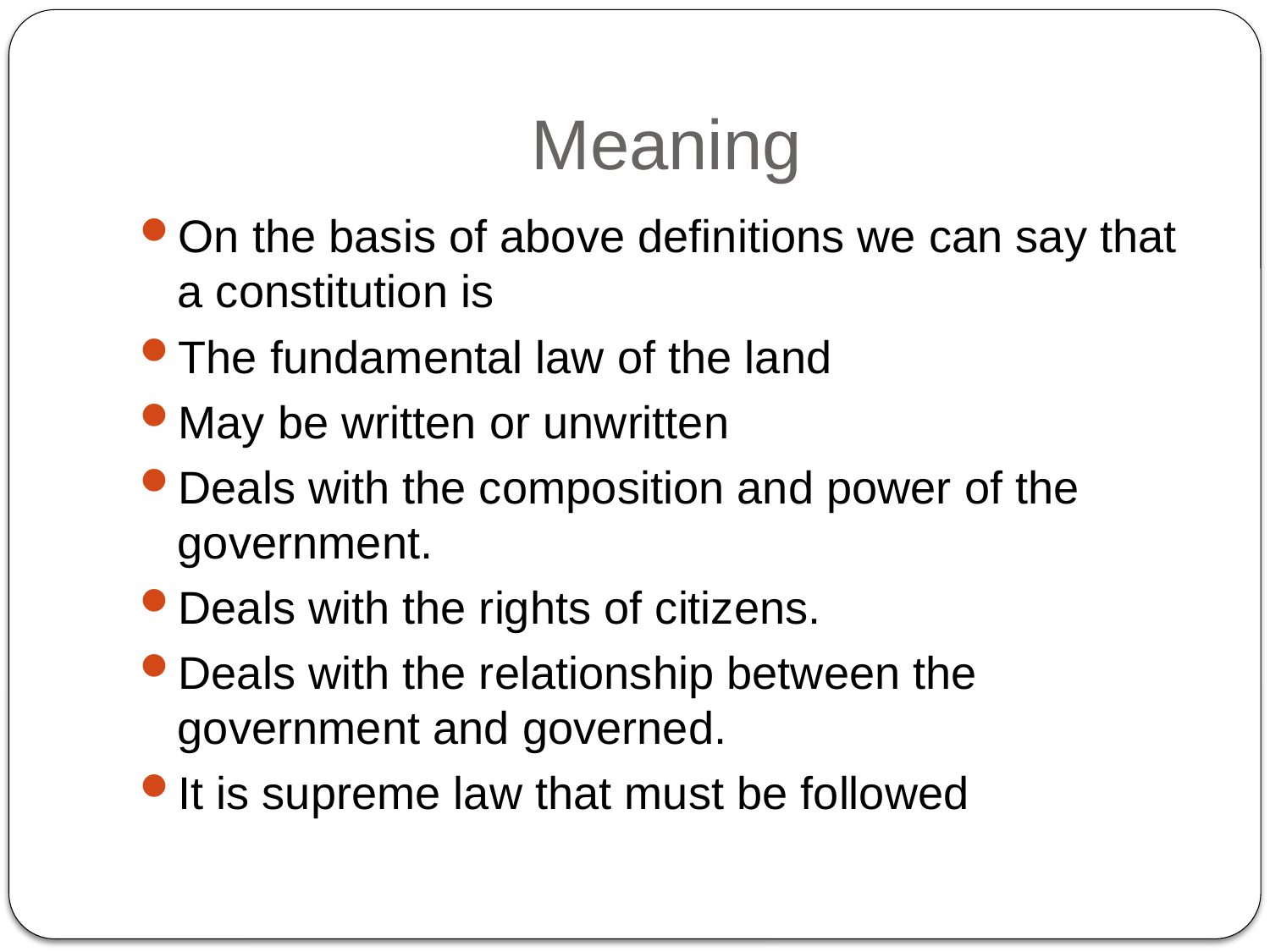

# Meaning
On the basis of above definitions we can say that a constitution is
The fundamental law of the land
May be written or unwritten
Deals with the composition and power of the government.
Deals with the rights of citizens.
Deals with the relationship between the government and governed.
It is supreme law that must be followed